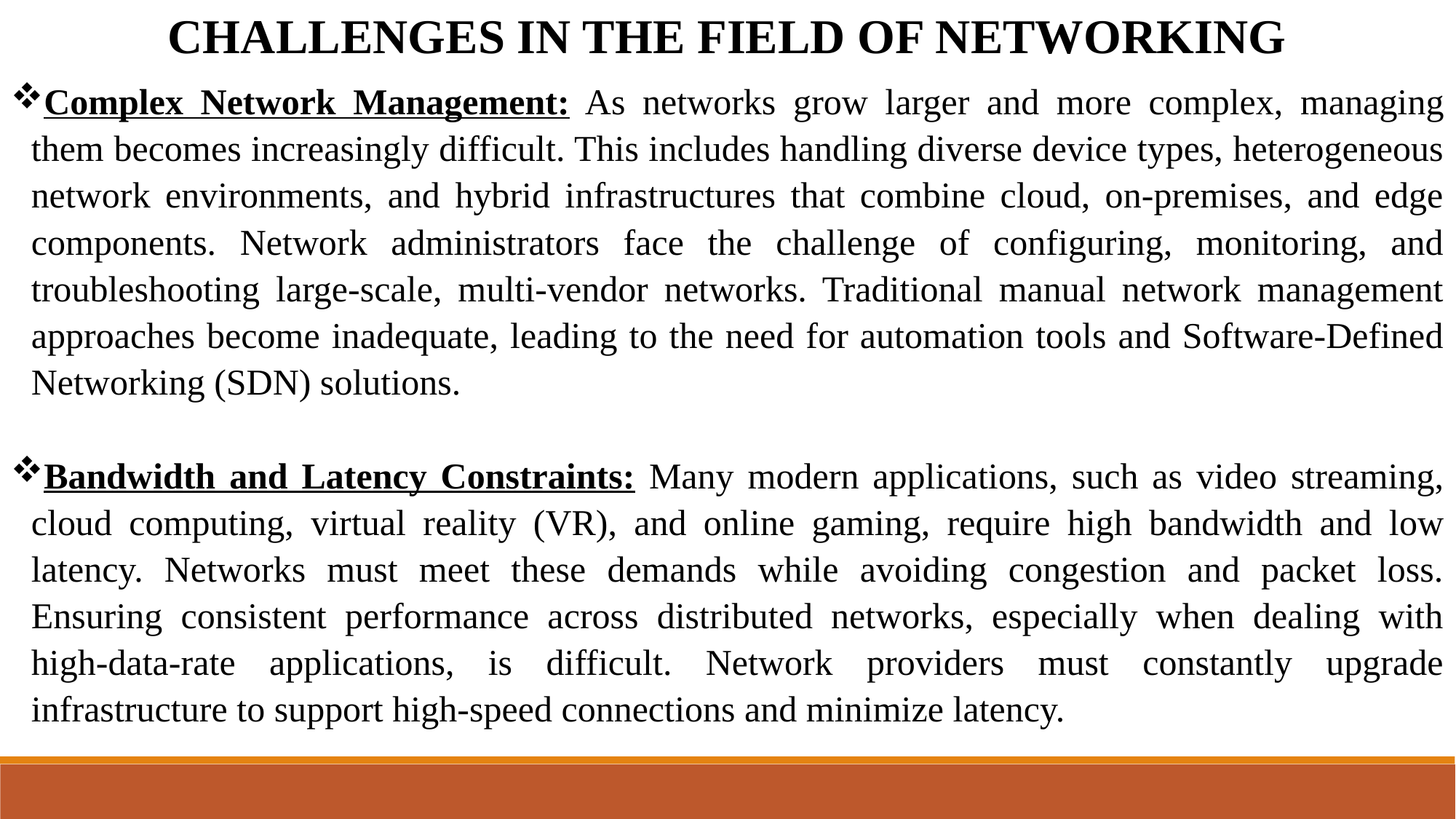

CHALLENGES IN THE FIELD OF NETWORKING
Complex Network Management: As networks grow larger and more complex, managing them becomes increasingly difficult. This includes handling diverse device types, heterogeneous network environments, and hybrid infrastructures that combine cloud, on-premises, and edge components. Network administrators face the challenge of configuring, monitoring, and troubleshooting large-scale, multi-vendor networks. Traditional manual network management approaches become inadequate, leading to the need for automation tools and Software-Defined Networking (SDN) solutions.

Bandwidth and Latency Constraints: Many modern applications, such as video streaming, cloud computing, virtual reality (VR), and online gaming, require high bandwidth and low latency. Networks must meet these demands while avoiding congestion and packet loss. Ensuring consistent performance across distributed networks, especially when dealing with high-data-rate applications, is difficult. Network providers must constantly upgrade infrastructure to support high-speed connections and minimize latency.